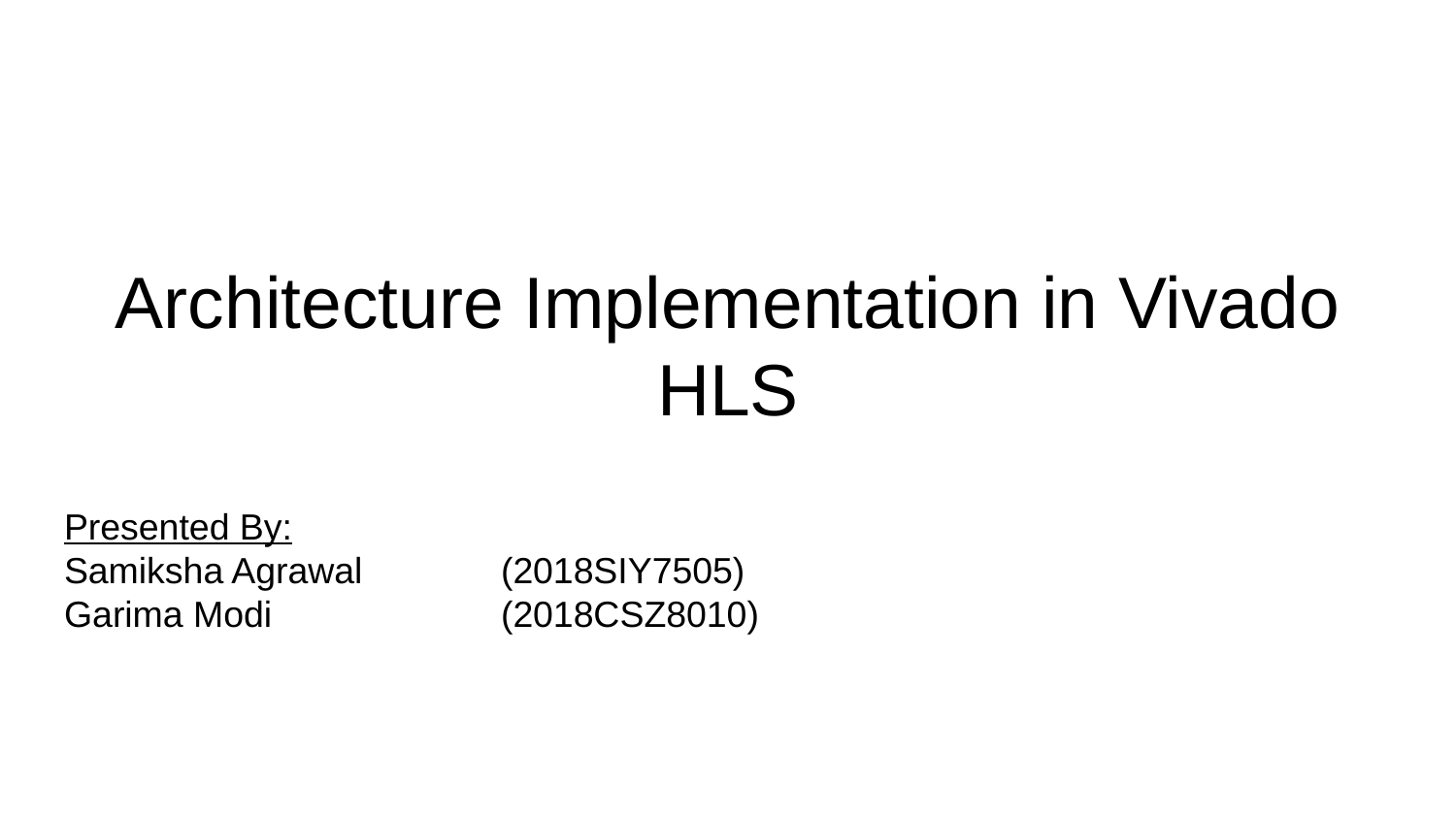

# Architecture Implementation in Vivado HLS
Presented By:
Samiksha Agrawal	(2018SIY7505)
Garima Modi		(2018CSZ8010)